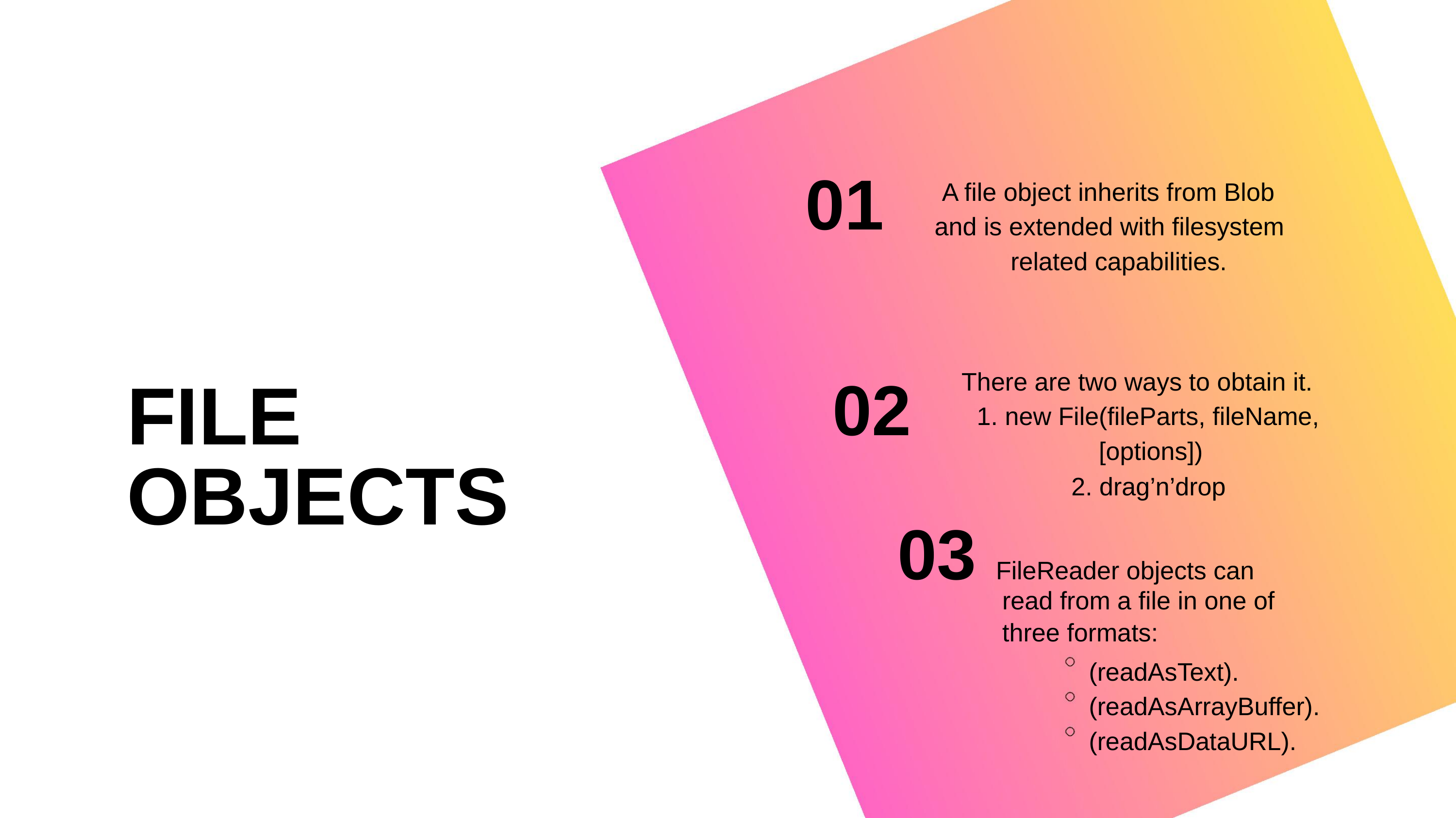

01
02
A file object inherits from Blob
and is extended with filesystem
related capabilities.
FILE
OBJECTS
There are two ways to obtain it.
1. new File(fileParts, fileName,
[options])
2. drag’n’drop
03 FileReader objects can
read from a file in one of
three formats:
(readAsText).
(readAsArrayBuffer).
(readAsDataURL).